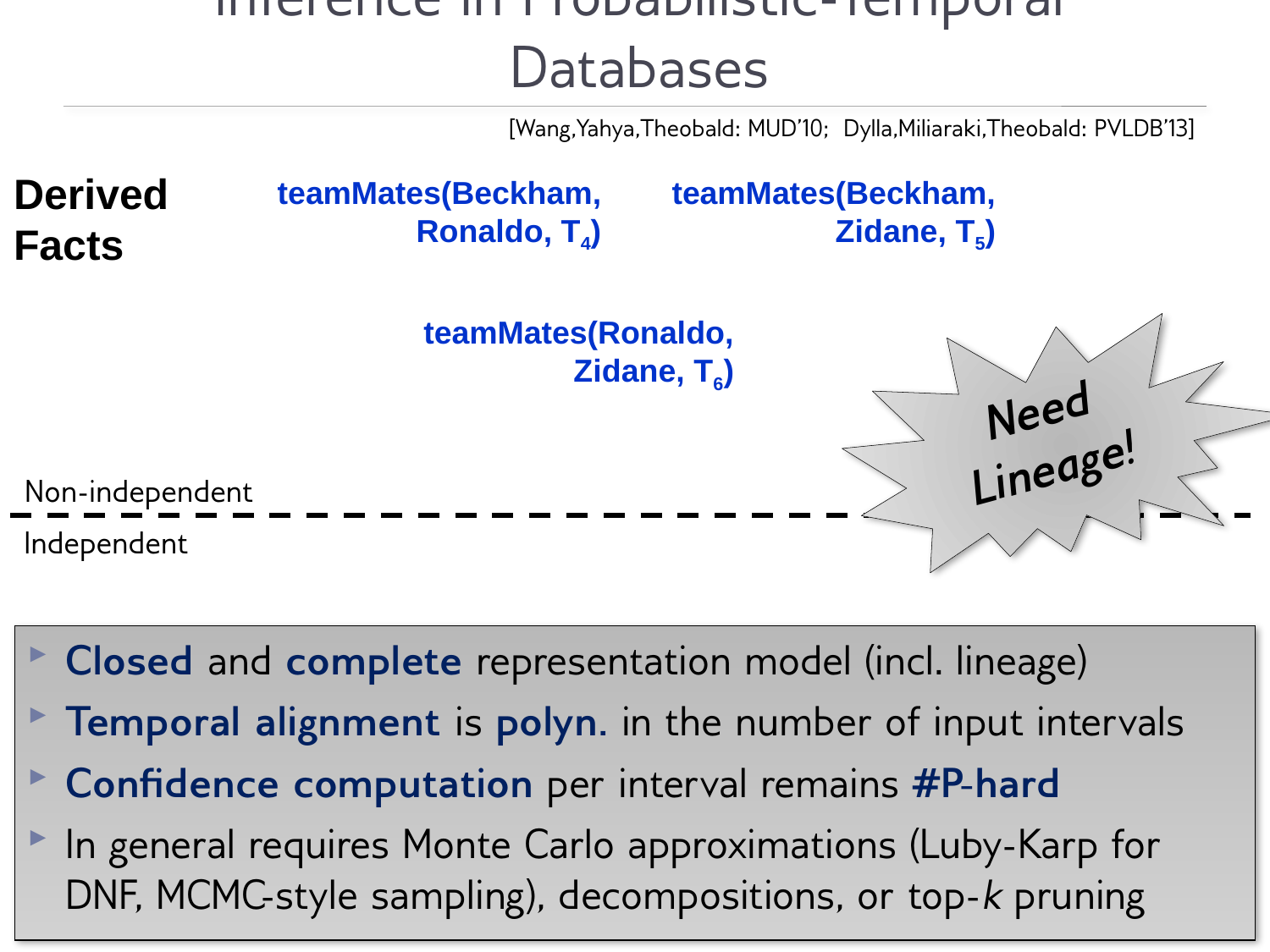

# Inference in Probabilistic-Temporal Databases
[Wang,Yahya,Theobald: MUD’10;  Dylla,Miliaraki,Theobald: PVLDB’13]
Derived
Facts
teamMates(Beckham,
                                Zidane, T5)
teamMates(Beckham,
                                 Ronaldo, T4)

Need
Lineage!
teamMates(Ronaldo,
                                 Zidane, T6)
Non-independent
Independent
Closed and complete representation model (incl. lineage)
Temporal alignment is polyn. in the number of input intervals
Confidence computation per interval remains #P-hard
In general requires Monte Carlo approximations (Luby-Karp for DNF, MCMC-style sampling), decompositions, or top-k pruning
playsFor(Zidane, Real, T3)
Base
Facts
playsFor(Beckham, Real, T1)
playsFor(Ronaldo, Real, T2)